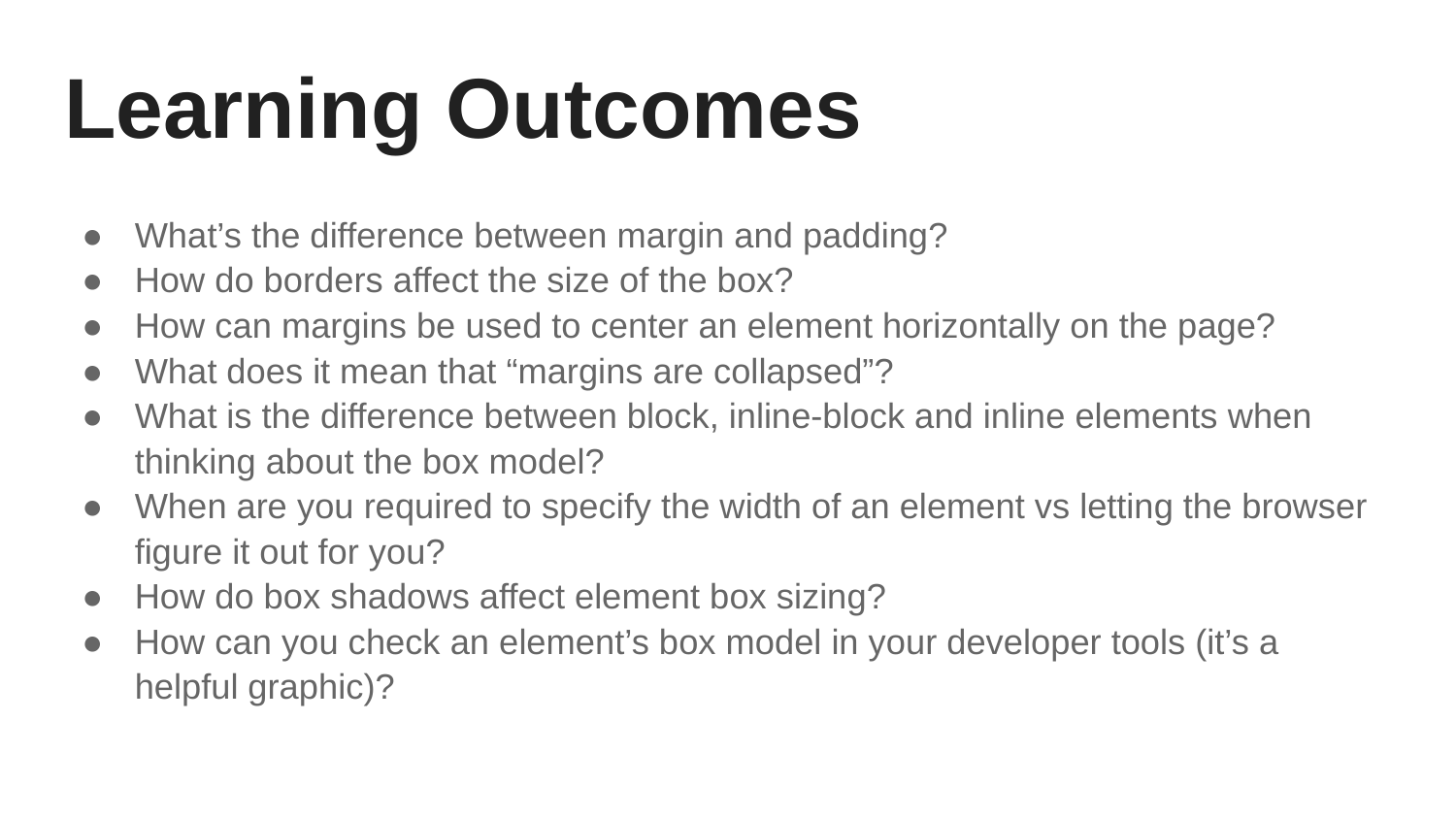

# Learning Outcomes
What’s the difference between margin and padding?
How do borders affect the size of the box?
How can margins be used to center an element horizontally on the page?
What does it mean that “margins are collapsed”?
What is the difference between block, inline-block and inline elements when thinking about the box model?
When are you required to specify the width of an element vs letting the browser figure it out for you?
How do box shadows affect element box sizing?
How can you check an element’s box model in your developer tools (it’s a helpful graphic)?